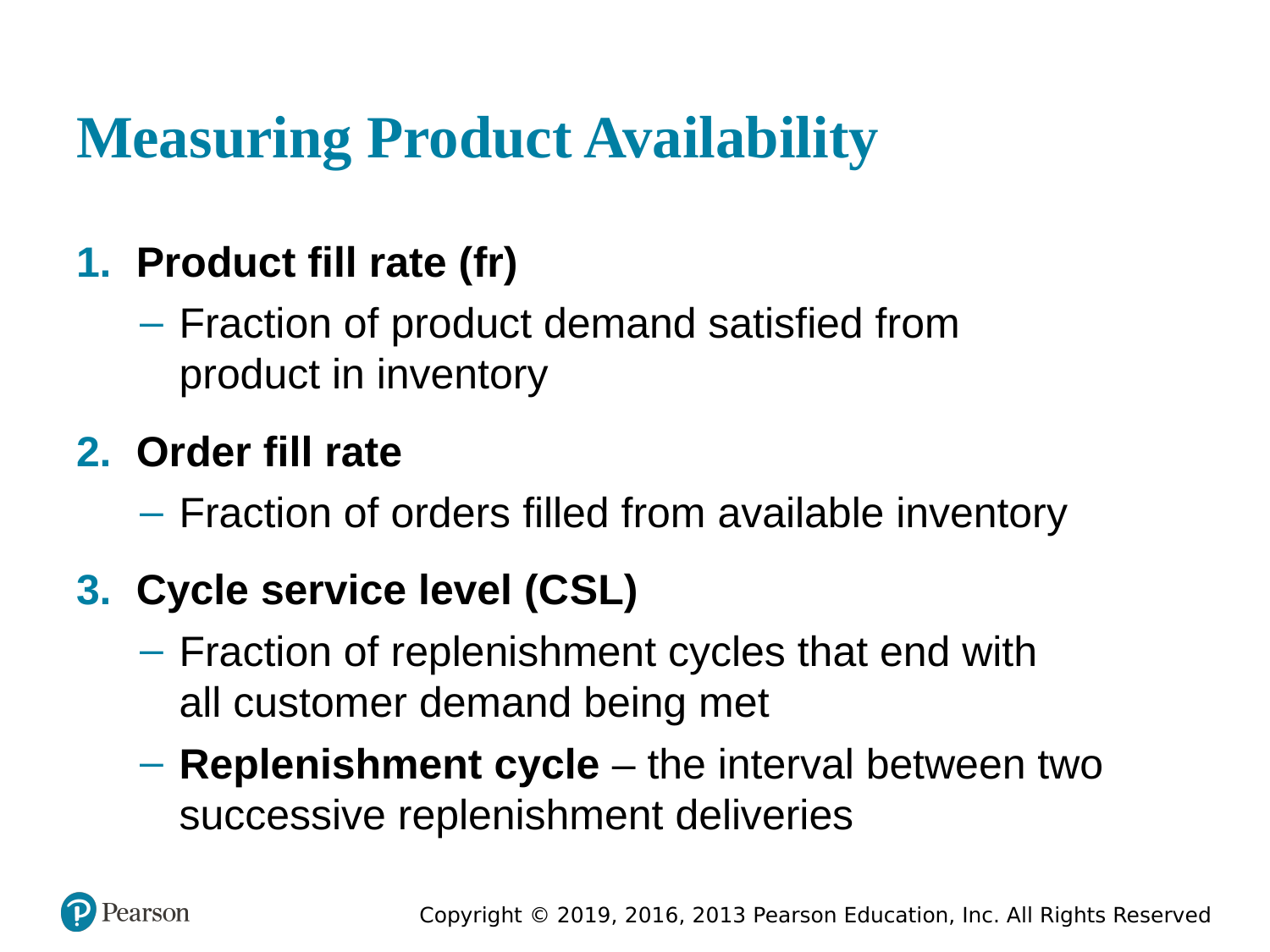

# Measuring Product Availability
Product fill rate (fr)
Fraction of product demand satisfied from
product in inventory
Order fill rate
Fraction of orders filled from available inventory
Cycle service level (C S L)
Fraction of replenishment cycles that end with
all customer demand being met
Replenishment cycle – the interval between two successive replenishment deliveries